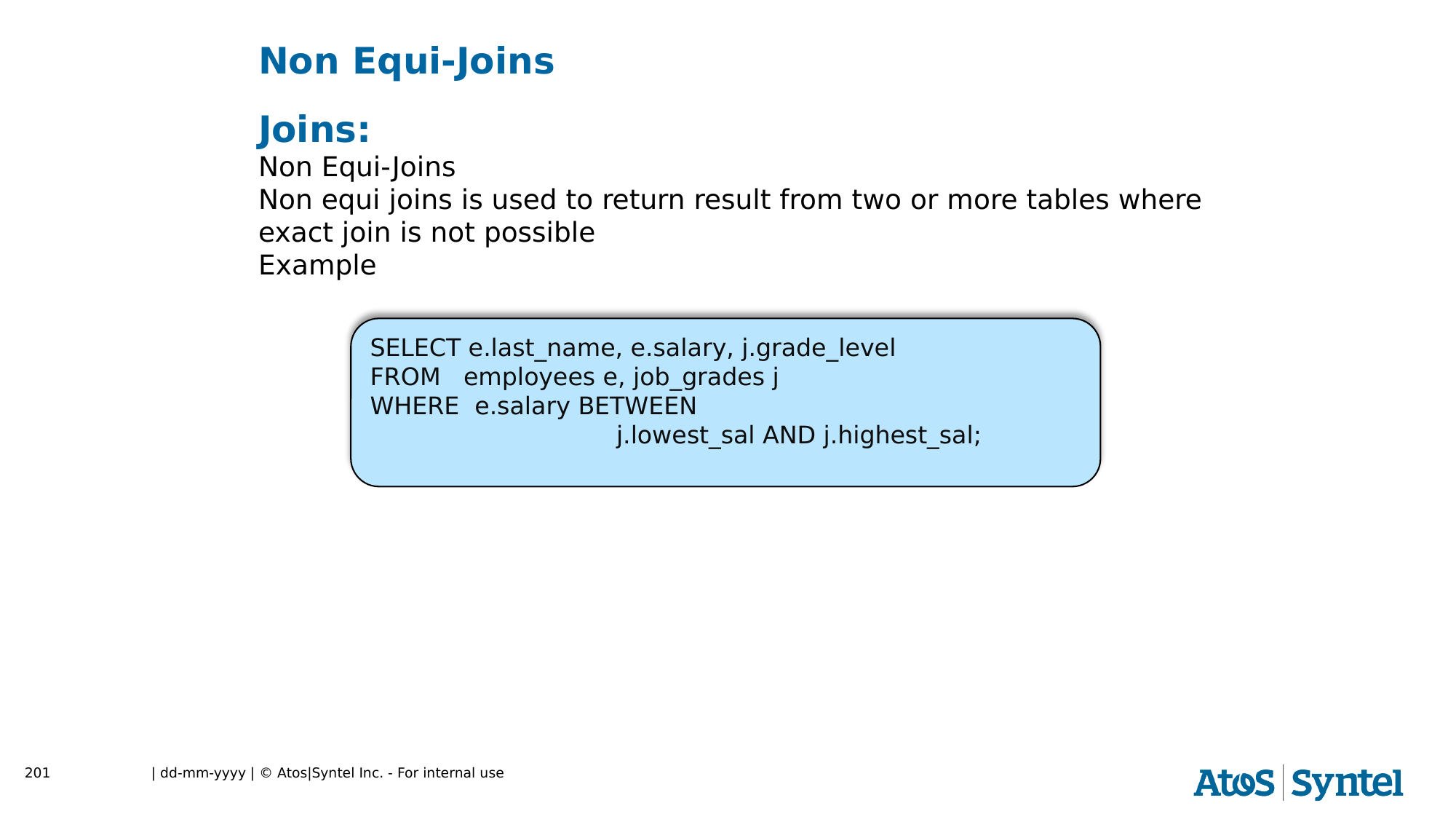

# Non Equi-Joins
Joins:
Non Equi-Joins
Non equi joins is used to return result from two or more tables where exact join is not possible
Example

SELECT e.last_name, e.salary, j.grade_level
FROM   employees e, job_grades j
WHERE  e.salary BETWEEN
		j.lowest_sal AND j.highest_sal;